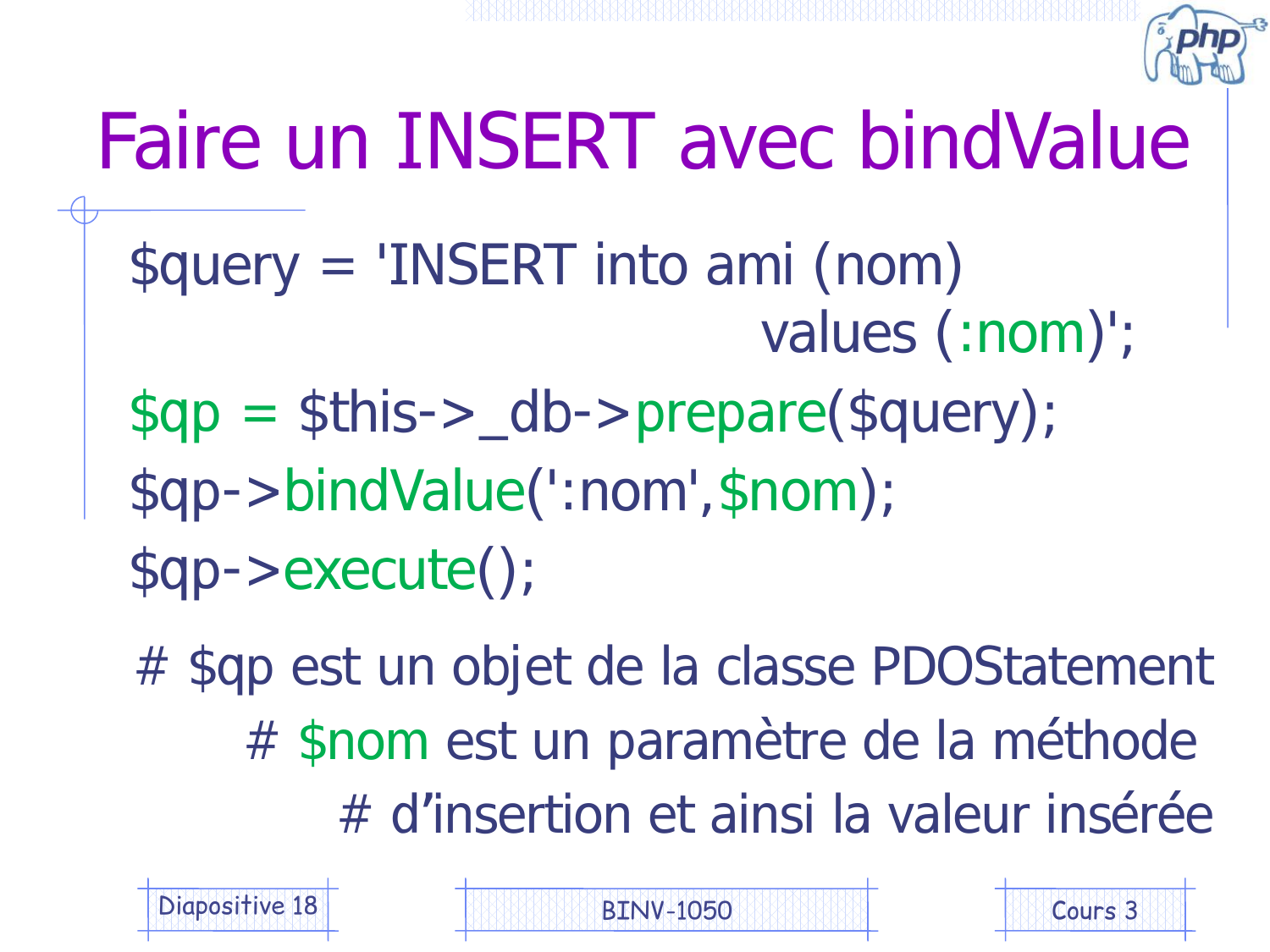

# Faire un INSERT avec bindValue
$query = 'INSERT into ami (nom)
                                    values (:nom)';
$qp = $this->_db->prepare($query);
$qp->bindValue(':nom',$nom);
$qp->execute();
# $qp est un objet de la classe PDOStatement
# $nom est un paramètre de la méthode
# d’insertion et ainsi la valeur insérée
Diapositive 18
BINV-1050
Cours 3